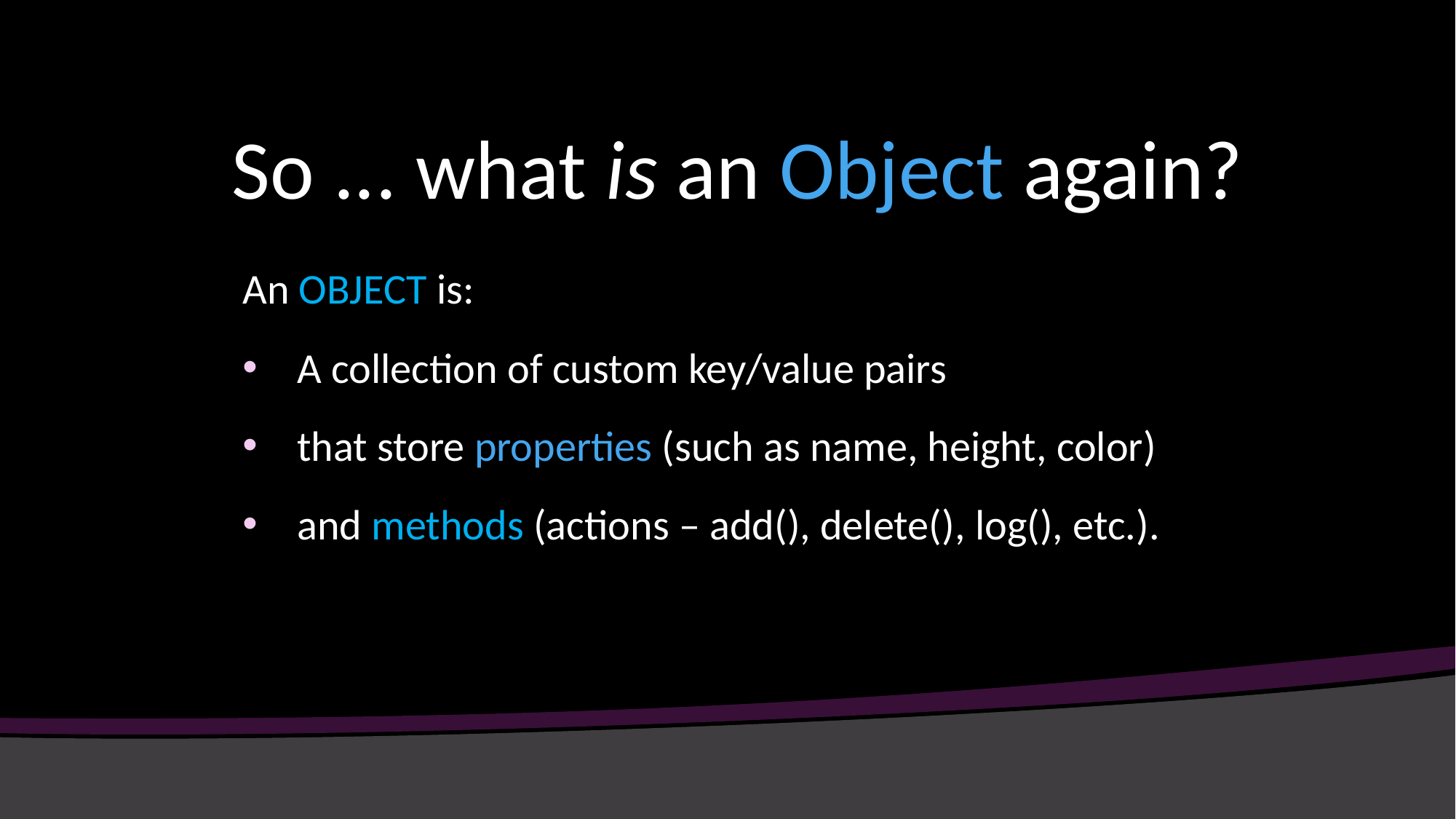

# So ... what is an Object again?
An OBJECT is:
A collection of custom key/value pairs
that store properties (such as name, height, color)
and methods (actions – add(), delete(), log(), etc.).